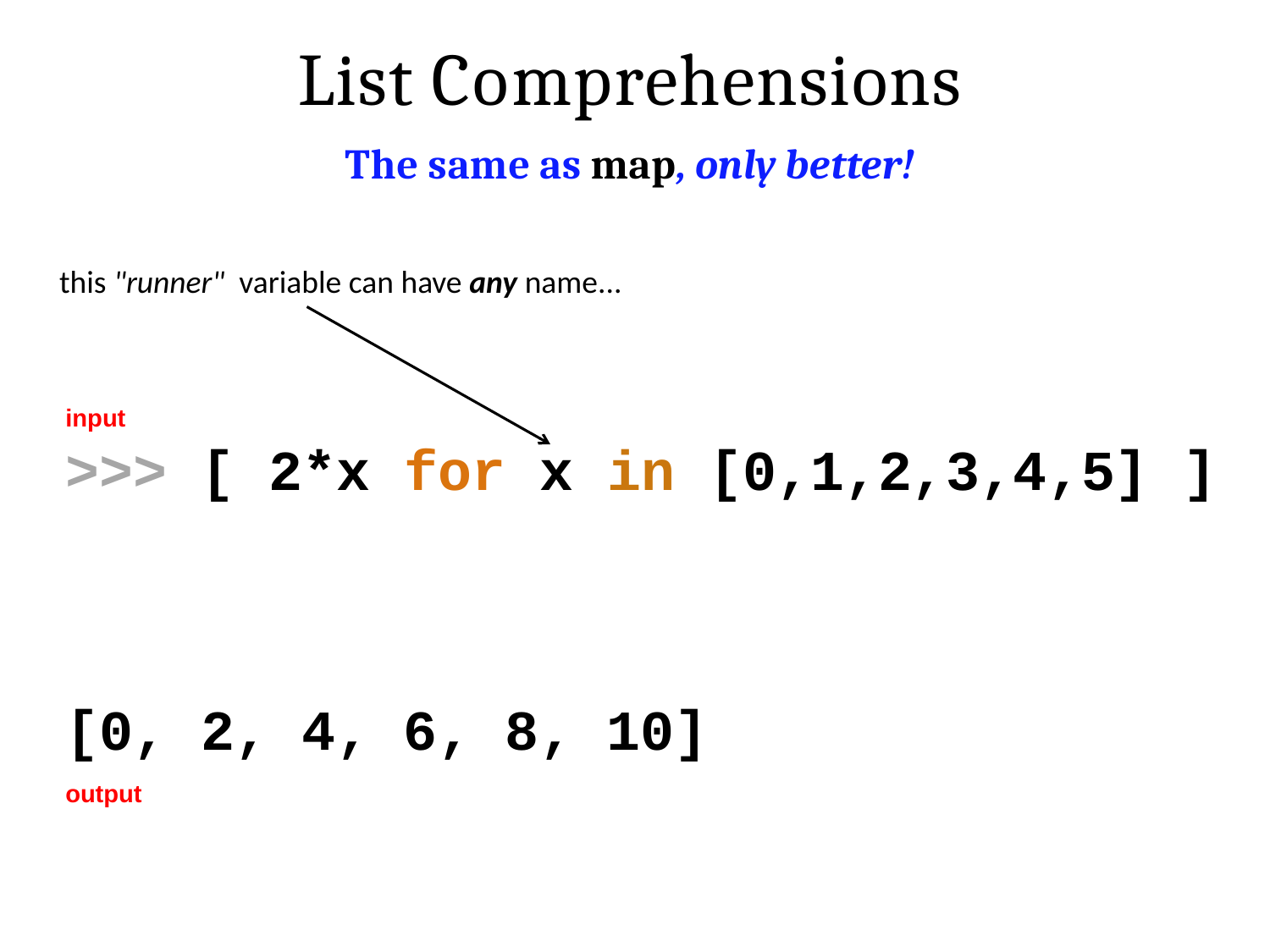

List Comprehensions
The same as map, only better!
this "runner"  variable can have any name...
input
>>> [ 2*x for x in [0,1,2,3,4,5] ]

[0, 2, 4, 6, 8, 10]
output